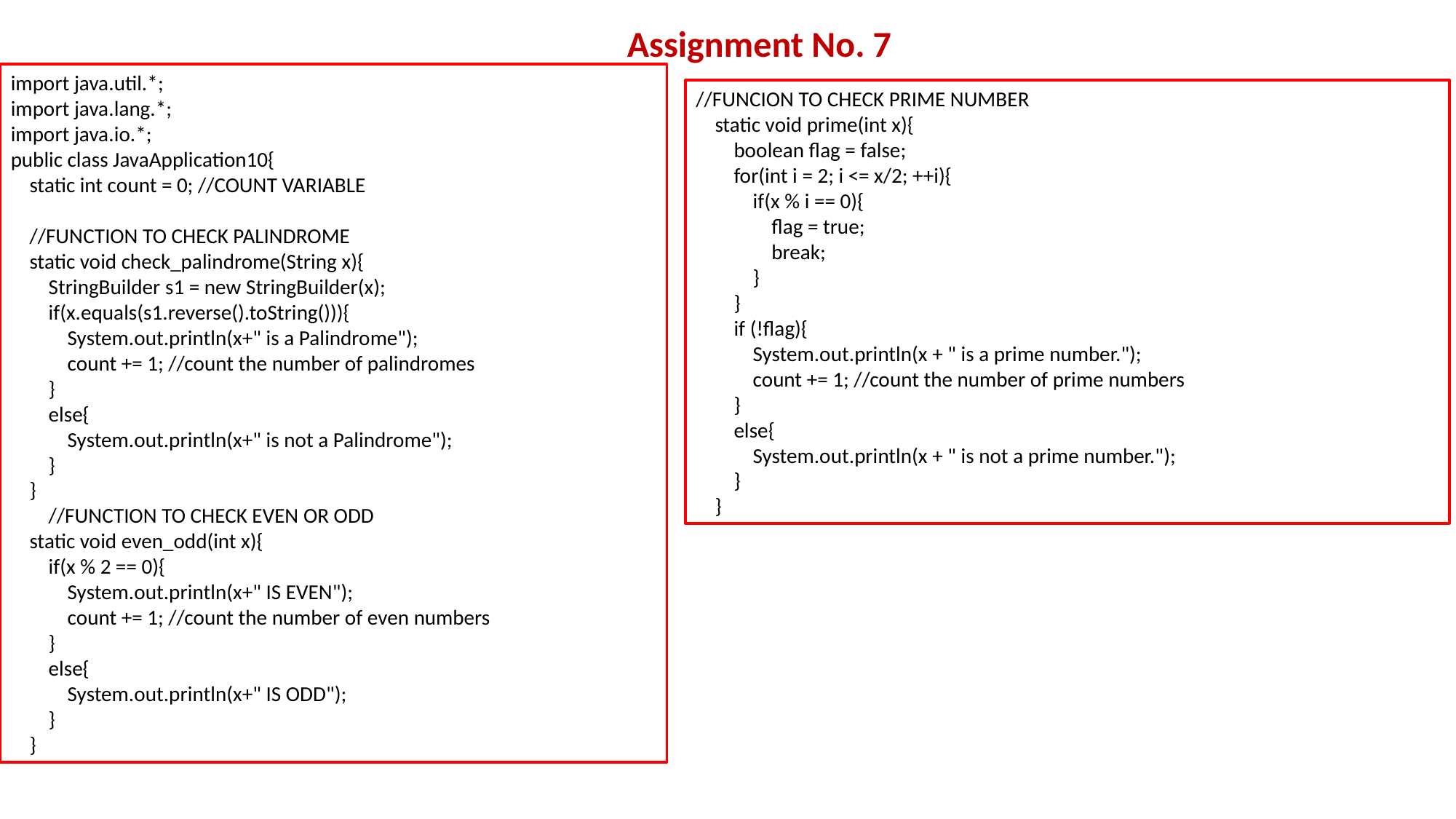

Assignment No. 7

import java.util.*;
import java.lang.*;
import java.io.*;
public class JavaApplication10{
    static int count = 0; //COUNT VARIABLE

    //FUNCTION TO CHECK PALINDROME
    static void check_palindrome(String x){
        StringBuilder s1 = new StringBuilder(x);
        if(x.equals(s1.reverse().toString())){
            System.out.println(x+" is a Palindrome");
            count += 1; //count the number of palindromes
        }
        else{
            System.out.println(x+" is not a Palindrome");
        }
    }
        //FUNCTION TO CHECK EVEN OR ODD
    static void even_odd(int x){
        if(x % 2 == 0){
            System.out.println(x+" IS EVEN");
            count += 1; //count the number of even numbers
        }
        else{
            System.out.println(x+" IS ODD");
        }
    }
//FUNCION TO CHECK PRIME NUMBER
    static void prime(int x){
        boolean flag = false;
        for(int i = 2; i <= x/2; ++i){
            if(x % i == 0){
                flag = true;
                break;
            }
        }
        if (!flag){
            System.out.println(x + " is a prime number.");
            count += 1; //count the number of prime numbers
        }
        else{
            System.out.println(x + " is not a prime number.");
        }
    }